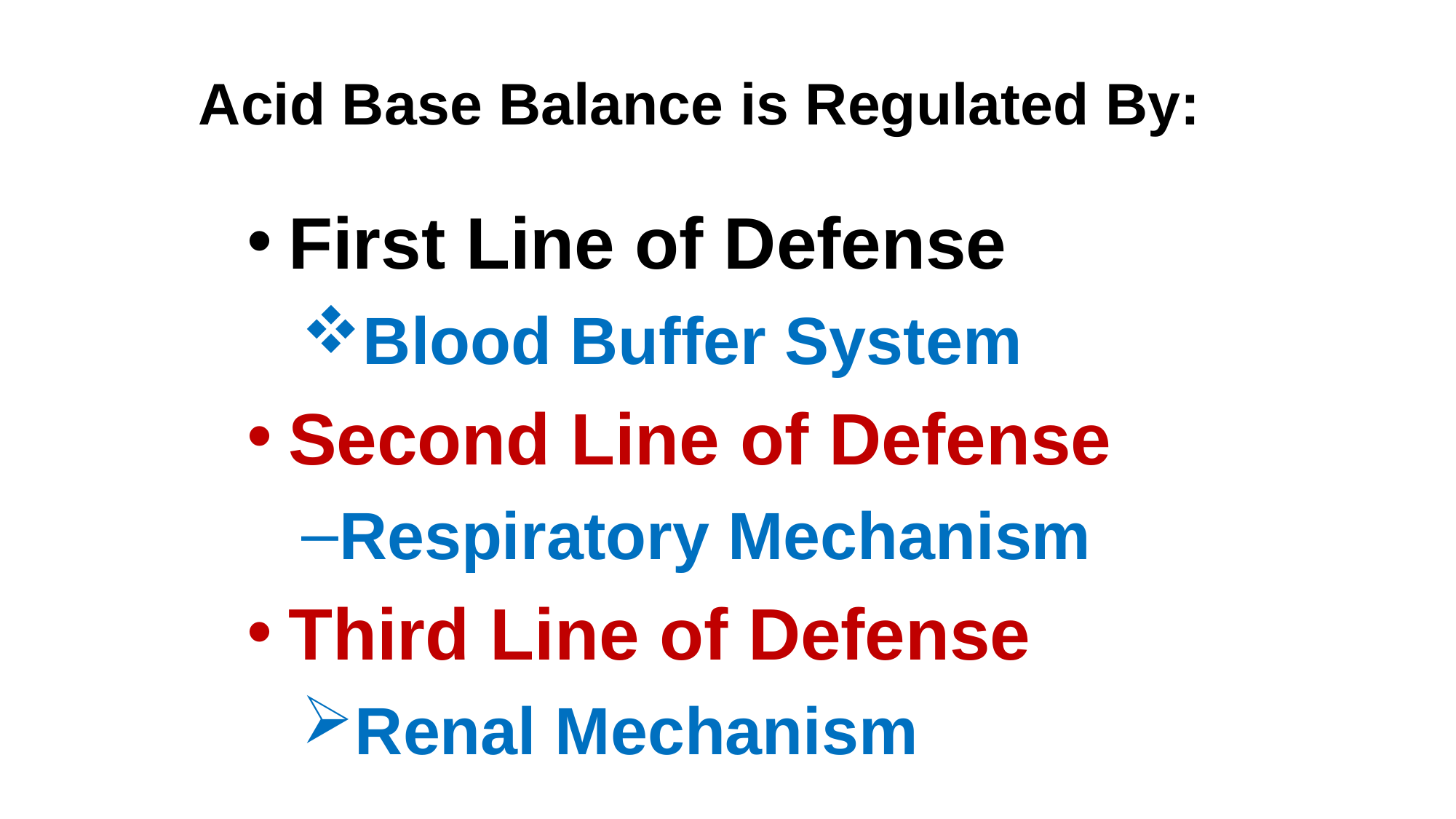

# Acid Base Balance is Regulated By:
First Line of Defense
Blood Buffer System
Second Line of Defense
Respiratory Mechanism
Third Line of Defense
Renal Mechanism